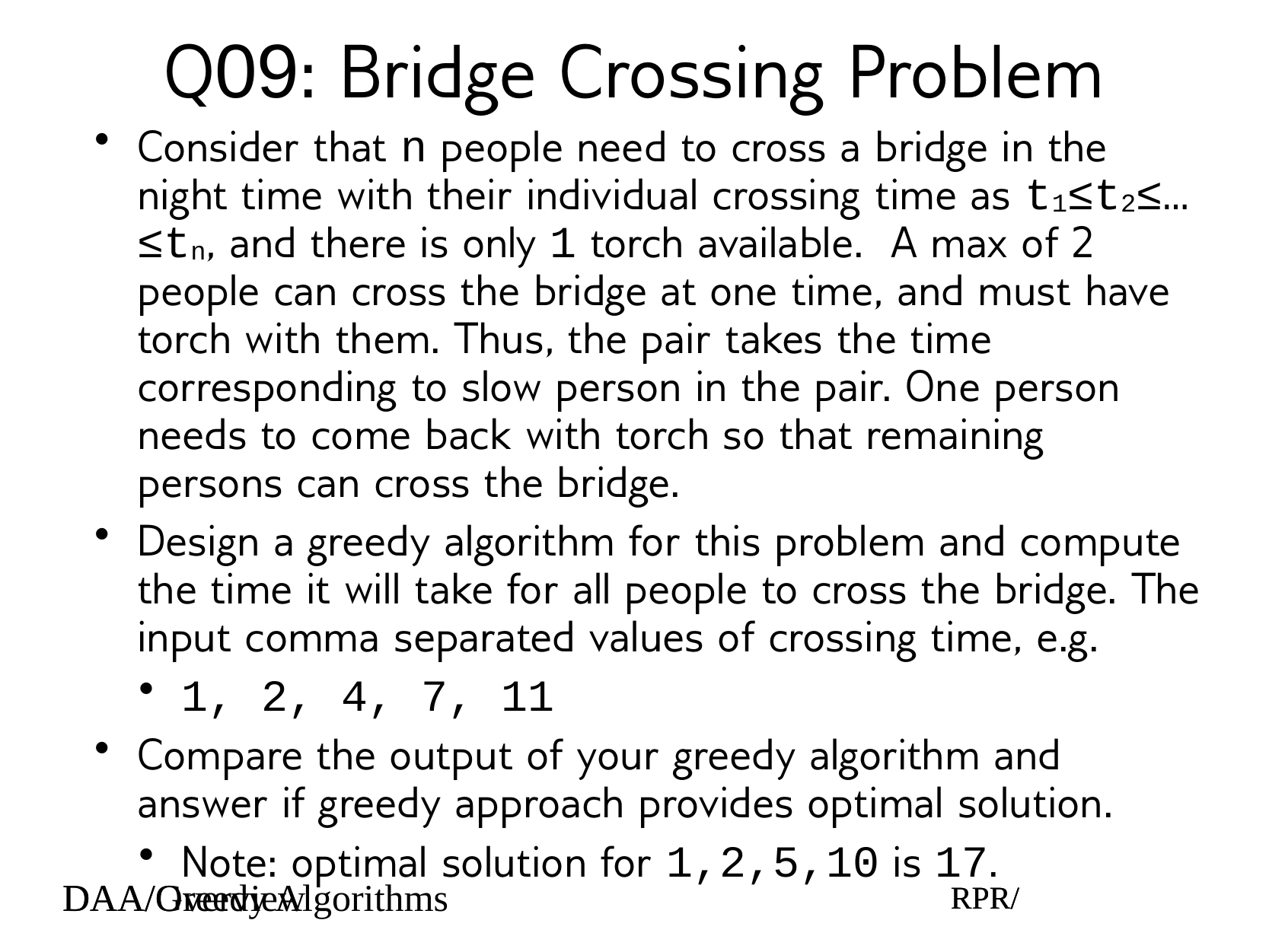

# Q09: Bridge Crossing Problem
Consider that n people need to cross a bridge in the night time with their individual crossing time as t1≤t2≤…≤tn, and there is only 1 torch available.  A max of 2 people can cross the bridge at one time, and must have torch with them. Thus, the pair takes the time corresponding to slow person in the pair. One person needs to come back with torch so that remaining persons can cross the bridge.
Design a greedy algorithm for this problem and compute the time it will take for all people to cross the bridge. The input comma separated values of crossing time, e.g.
1, 2, 4, 7, 11
Compare the output of your greedy algorithm and answer if greedy approach provides optimal solution.
Note: optimal solution for 1,2,5,10 is 17.
DAA/Greedy Algorithms
RPR/
20